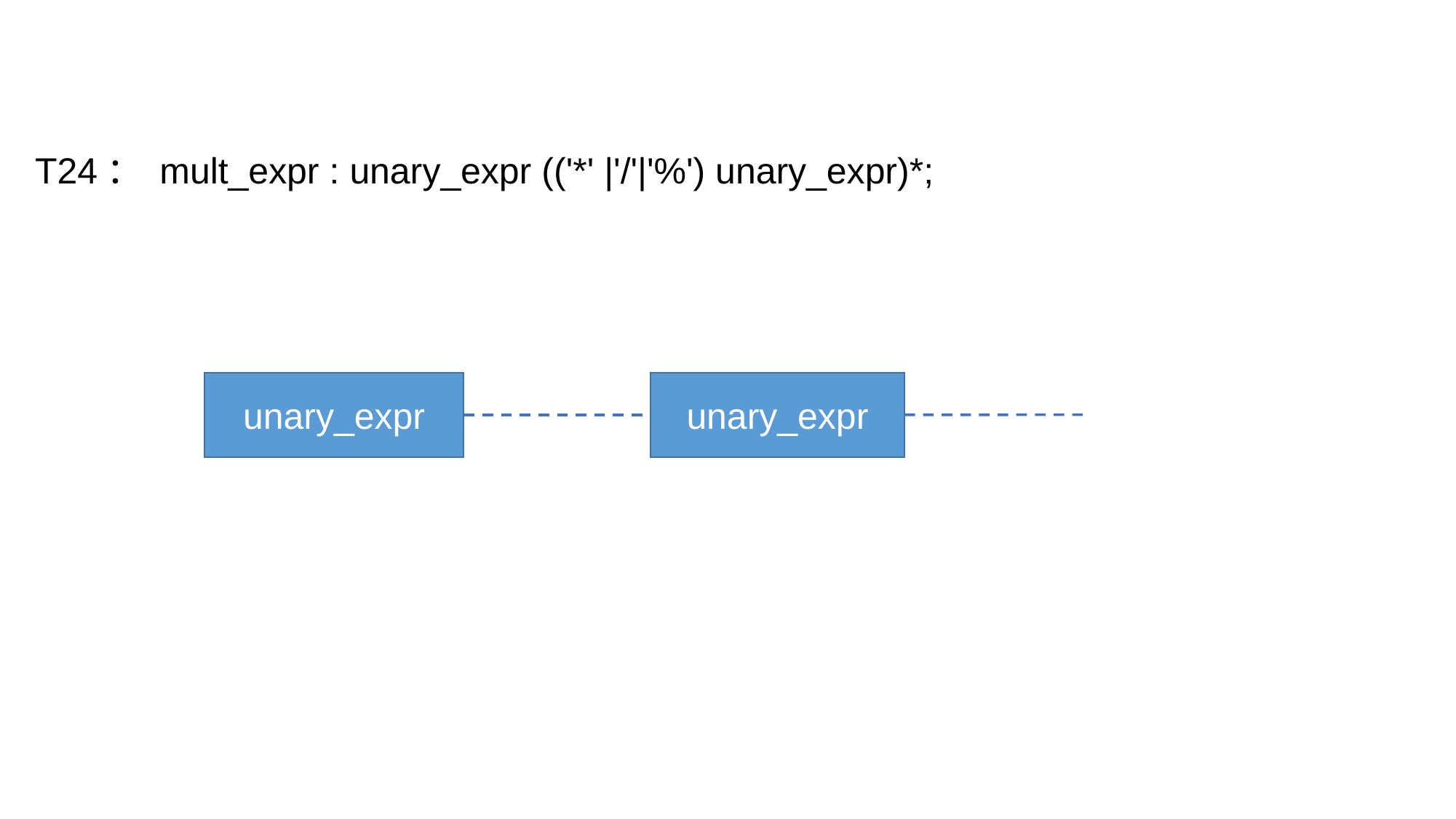

T24： mult_expr : unary_expr (('*' |'/'|'%') unary_expr)*;
unary_expr
unary_expr